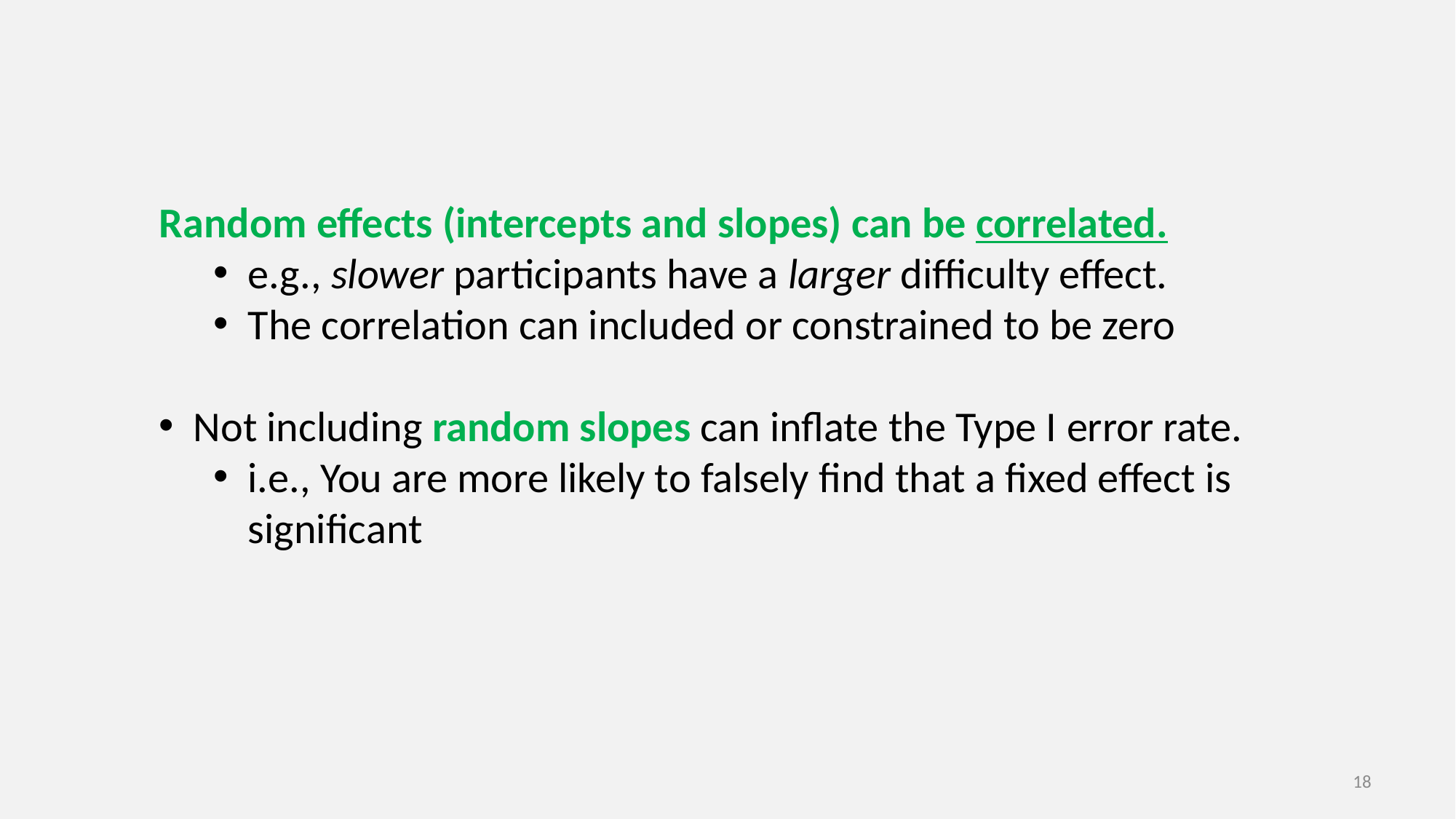

Random effects (intercepts and slopes) can be correlated.
e.g., slower participants have a larger difficulty effect.
The correlation can included or constrained to be zero

Not including random slopes can inflate the Type I error rate.
i.e., You are more likely to falsely find that a fixed effect is significant

18